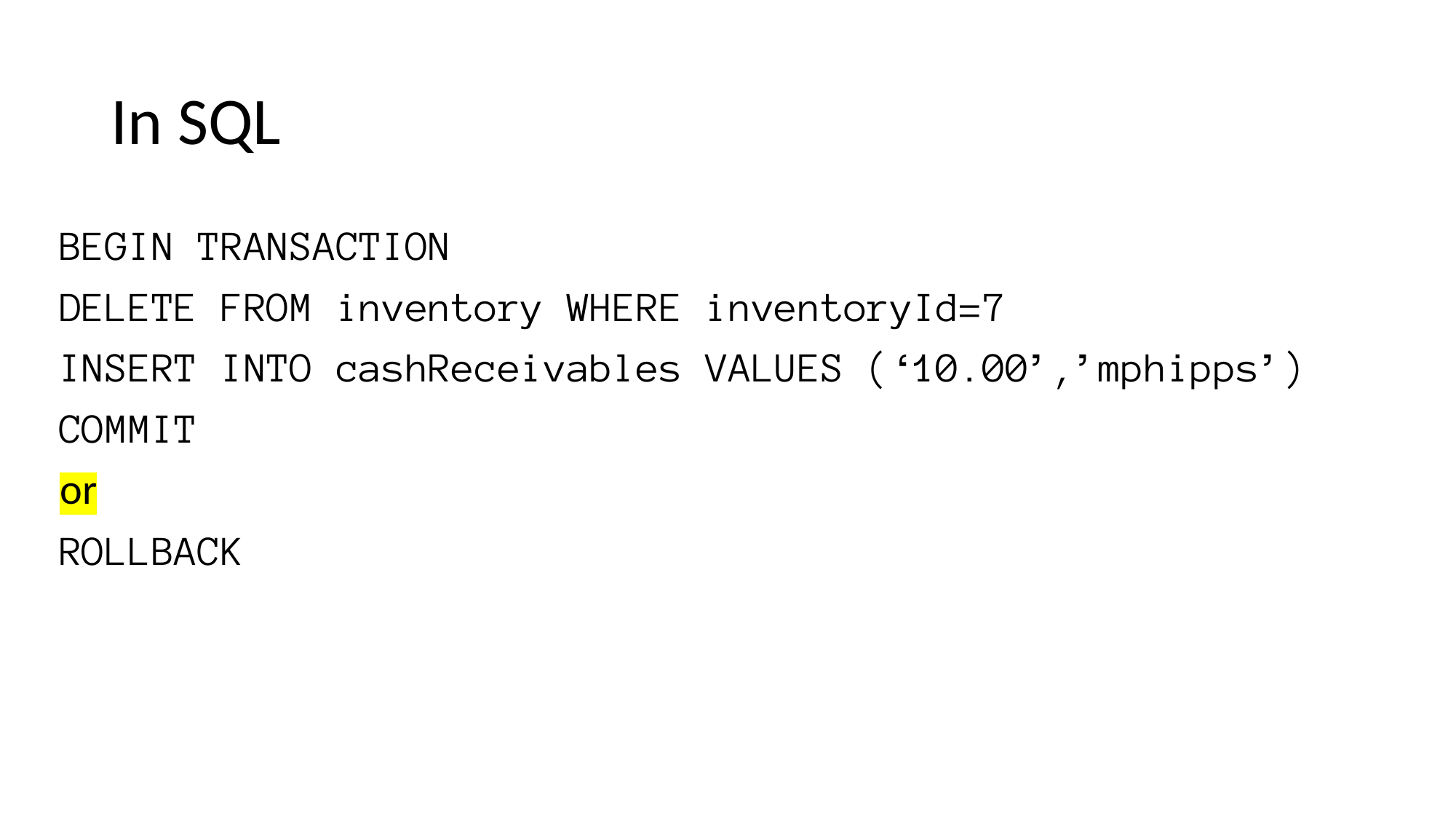

# In SQL
BEGIN TRANSACTION
DELETE FROM inventory WHERE inventoryId=7
INSERT INTO cashReceivables VALUES (‘10.00’,’mphipps’)
COMMIT
or
ROLLBACK